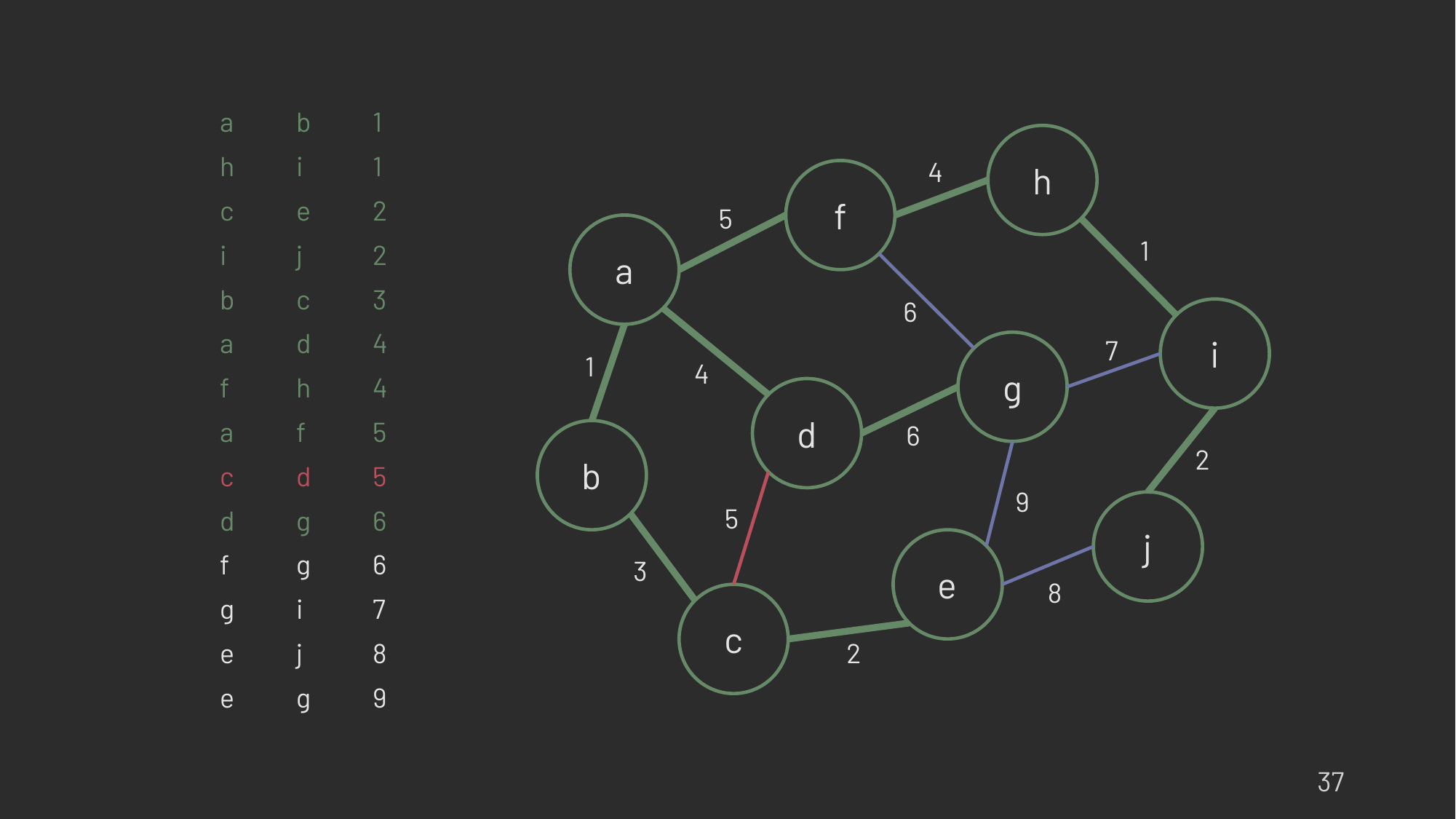

| a | b | 1 |
| --- | --- | --- |
| h | i | 1 |
| c | e | 2 |
| i | j | 2 |
| b | c | 3 |
| a | d | 4 |
| f | h | 4 |
| a | f | 5 |
| c | d | 5 |
| d | g | 6 |
| f | g | 6 |
| g | i | 7 |
| e | j | 8 |
| e | g | 9 |
h
4
f
5
a
1
6
i
7
g
1
4
d
6
b
2
9
j
5
e
3
8
c
2
37